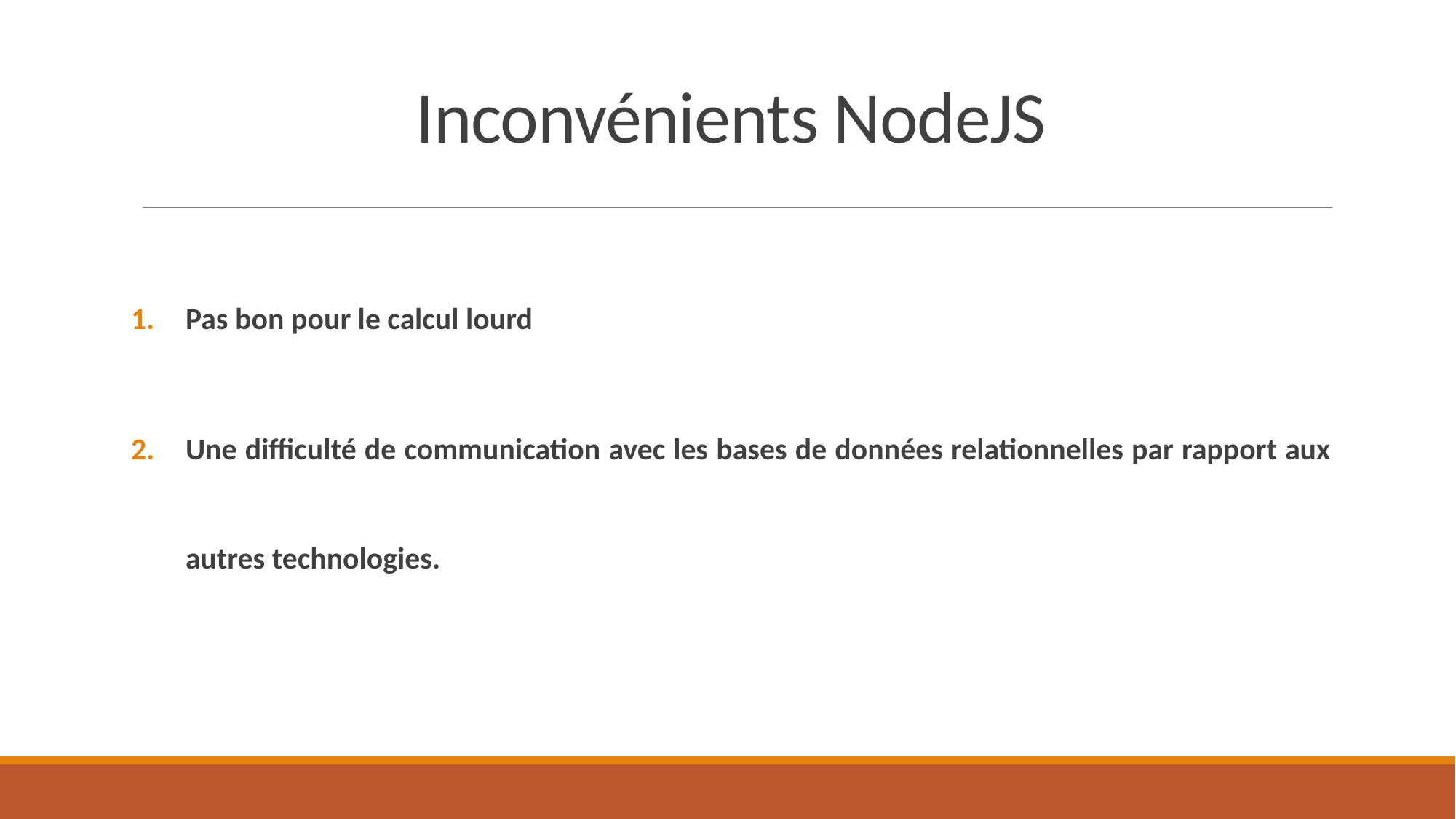

# Inconvénients NodeJS
Pas bon pour le calcul lourd
Une difficulté de communication avec les bases de données relationnelles par rapport aux autres technologies.